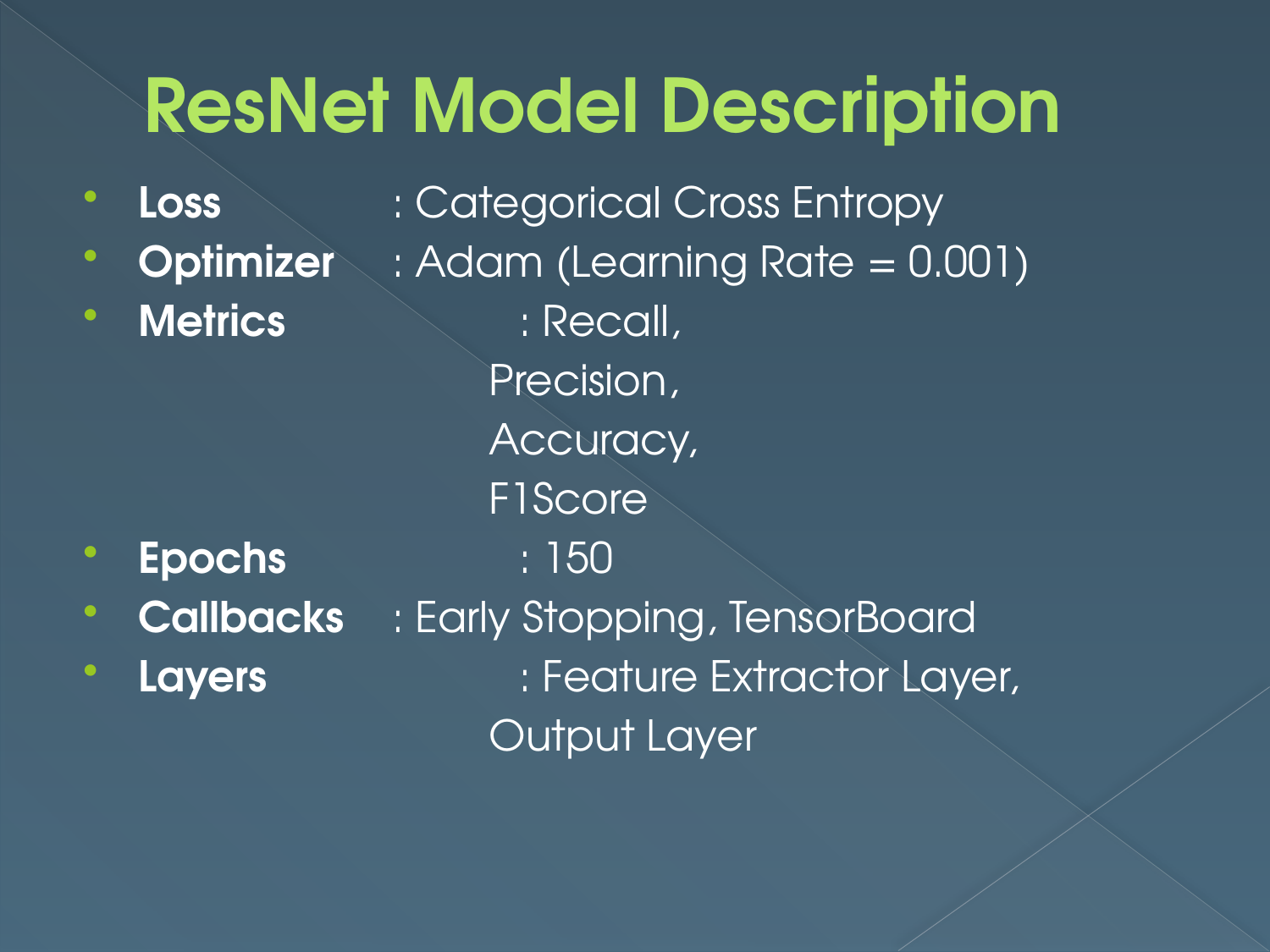

# ResNet Model Description
Loss		: Categorical Cross Entropy
Optimizer	: Adam (Learning Rate = 0.001)
Metrics		: Recall,
			  Precision,
			  Accuracy,
			  F1Score
Epochs		: 150
Callbacks	: Early Stopping, TensorBoard
Layers  		: Feature Extractor Layer,
			  Output Layer